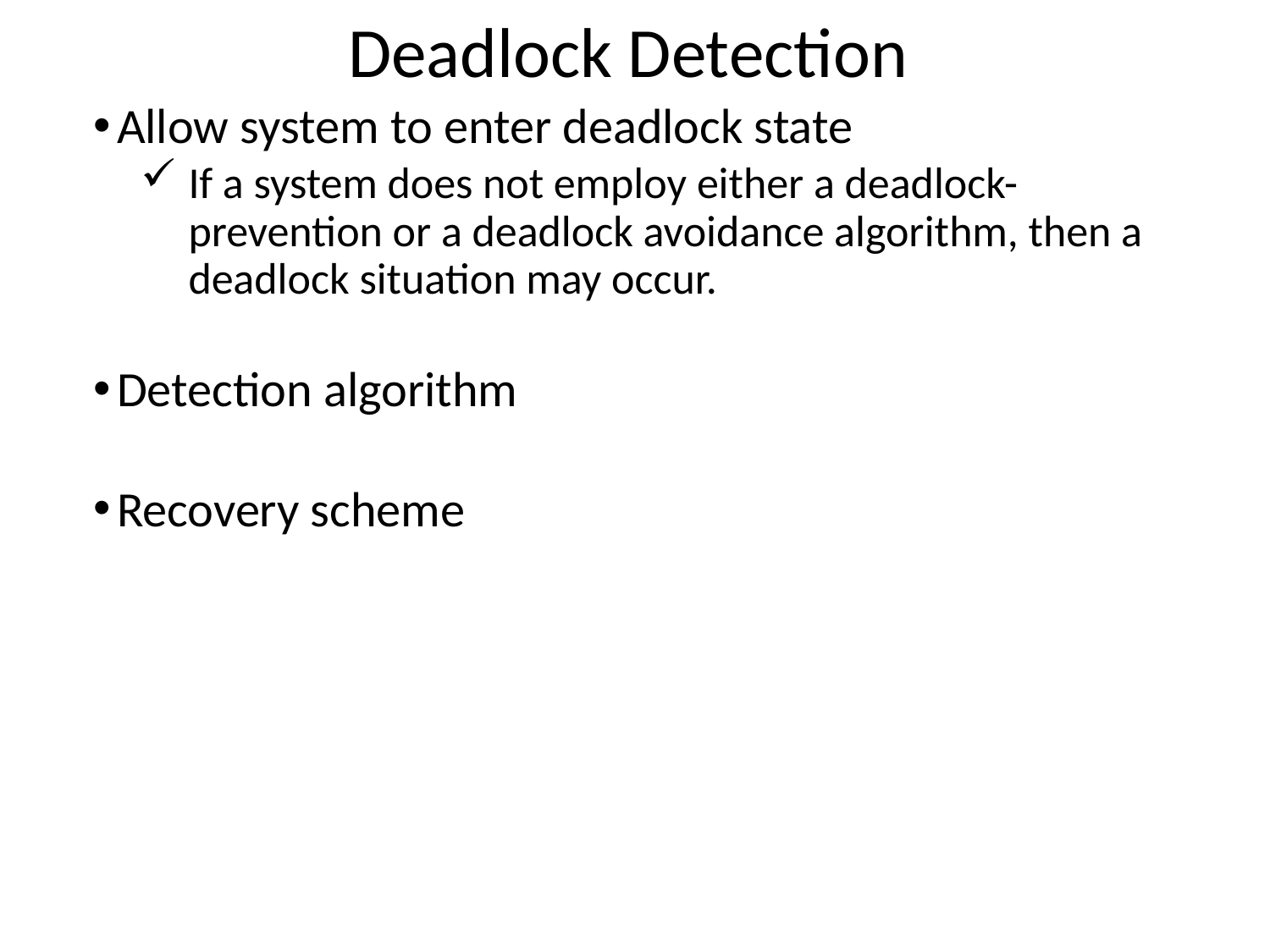

# Deadlock Detection
Allow system to enter deadlock state
If a system does not employ either a deadlock-prevention or a deadlock avoidance algorithm, then a deadlock situation may occur.
Detection algorithm
Recovery scheme